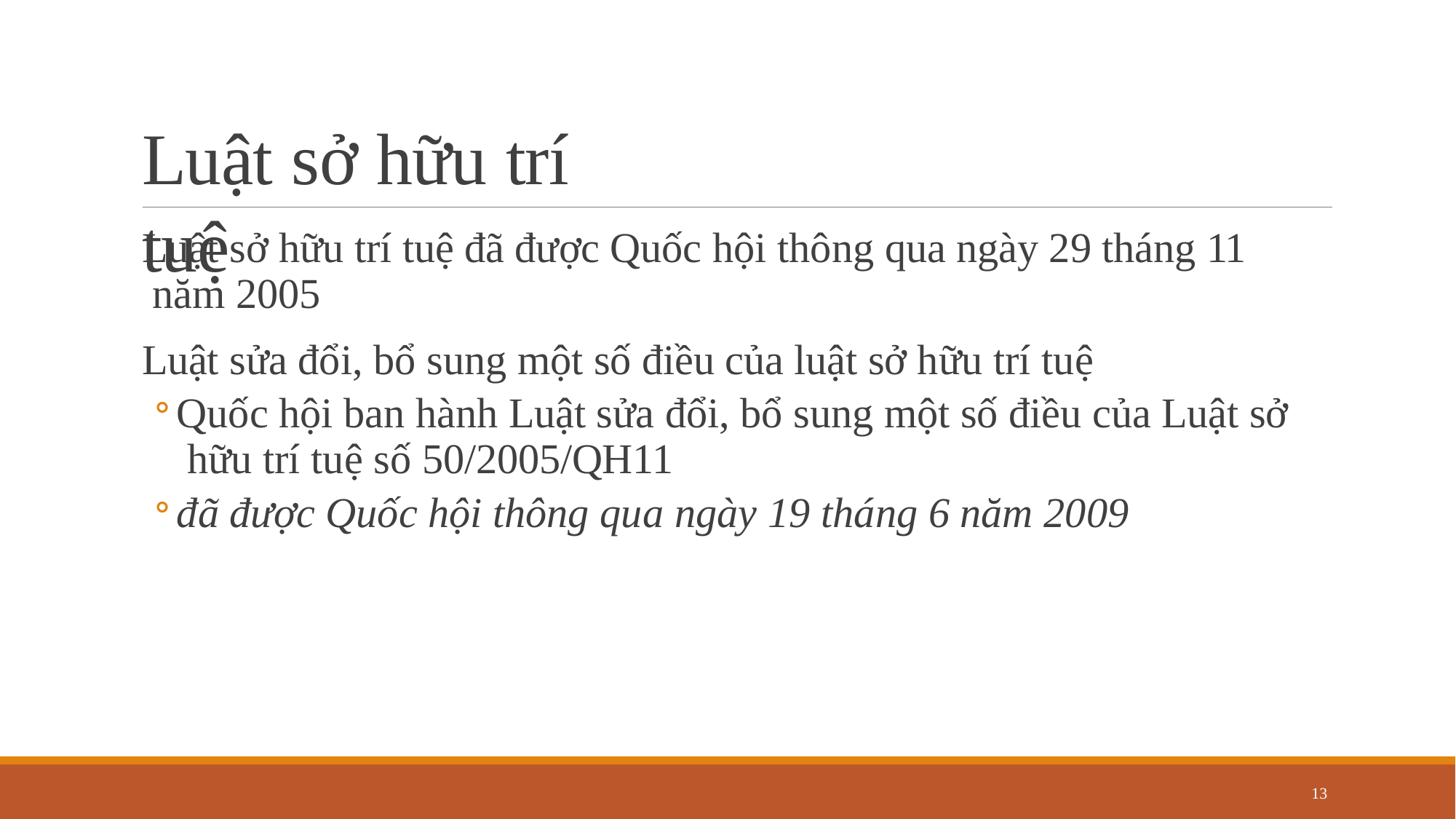

# Luật sở hữu trí tuệ
Luật sở hữu trí tuệ đã được Quốc hội thông qua ngày 29 tháng 11  năm 2005
Luật sửa đổi, bổ sung một số điều của luật sở hữu trí tuệ
Quốc hội ban hành Luật sửa đổi, bổ sung một số điều của Luật sở  hữu trí tuệ số 50/2005/QH11
đã được Quốc hội thông qua ngày 19 tháng 6 năm 2009
13